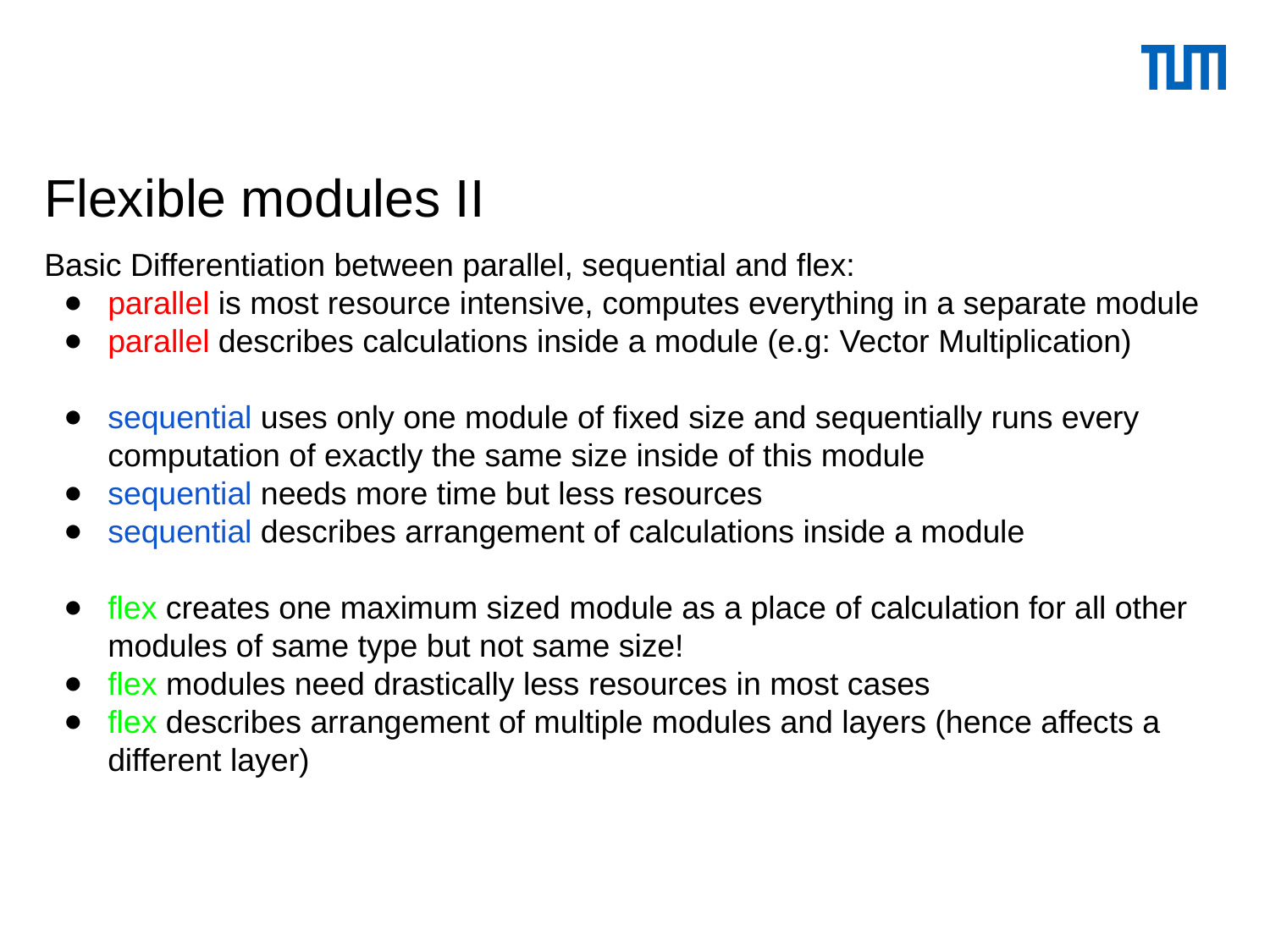

# Flexible modules II
Basic Differentiation between parallel, sequential and flex:
parallel is most resource intensive, computes everything in a separate module
parallel describes calculations inside a module (e.g: Vector Multiplication)

sequential uses only one module of fixed size and sequentially runs every computation of exactly the same size inside of this module
sequential needs more time but less resources
sequential describes arrangement of calculations inside a module

flex creates one maximum sized module as a place of calculation for all other modules of same type but not same size!
flex modules need drastically less resources in most cases
flex describes arrangement of multiple modules and layers (hence affects a different layer)